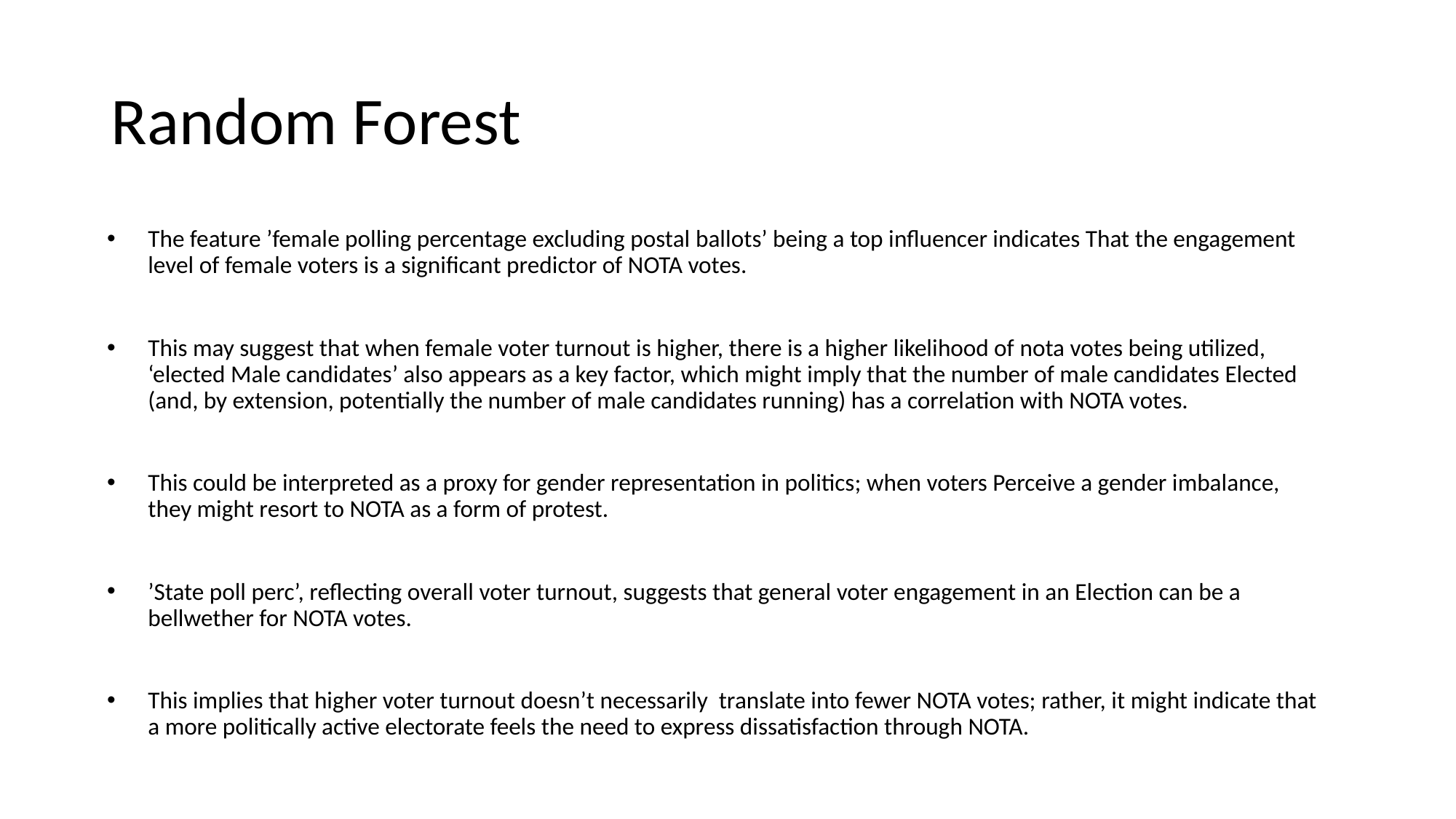

# Random Forest

The feature ’female polling percentage excluding postal ballots’ being a top influencer indicates That the engagement level of female voters is a significant predictor of NOTA votes.

This may suggest that when female voter turnout is higher, there is a higher likelihood of nota votes being utilized, ‘elected Male candidates’ also appears as a key factor, which might imply that the number of male candidates Elected (and, by extension, potentially the number of male candidates running) has a correlation with NOTA votes.

This could be interpreted as a proxy for gender representation in politics; when voters Perceive a gender imbalance, they might resort to NOTA as a form of protest.

’State poll perc’, reflecting overall voter turnout, suggests that general voter engagement in an Election can be a bellwether for NOTA votes.

This implies that higher voter turnout doesn’t necessarily  translate into fewer NOTA votes; rather, it might indicate that a more politically active electorate feels the need to express dissatisfaction through NOTA.